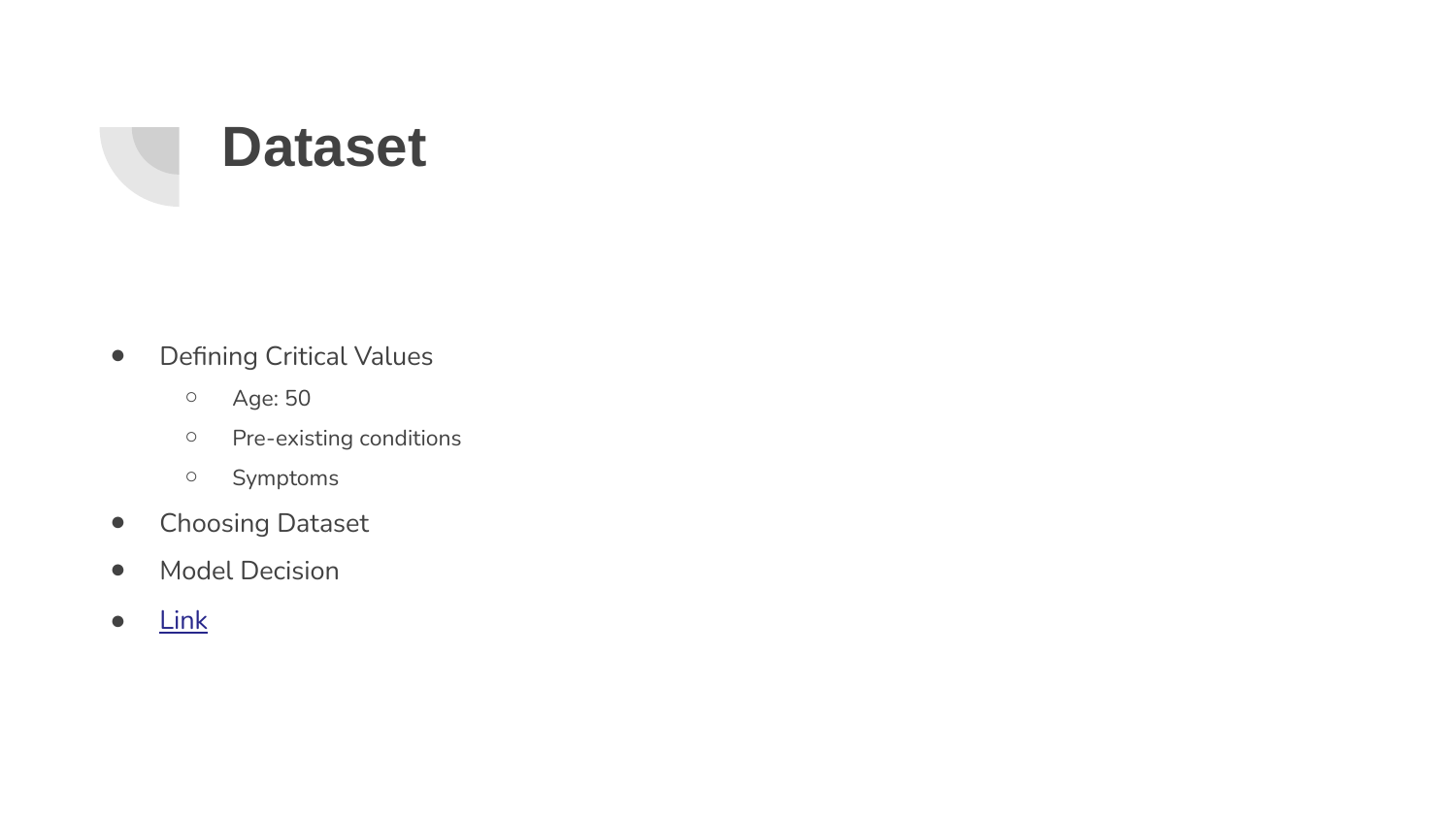

# Dataset
Defining Critical Values
Age: 50
Pre-existing conditions
Symptoms
Choosing Dataset
Model Decision
Link